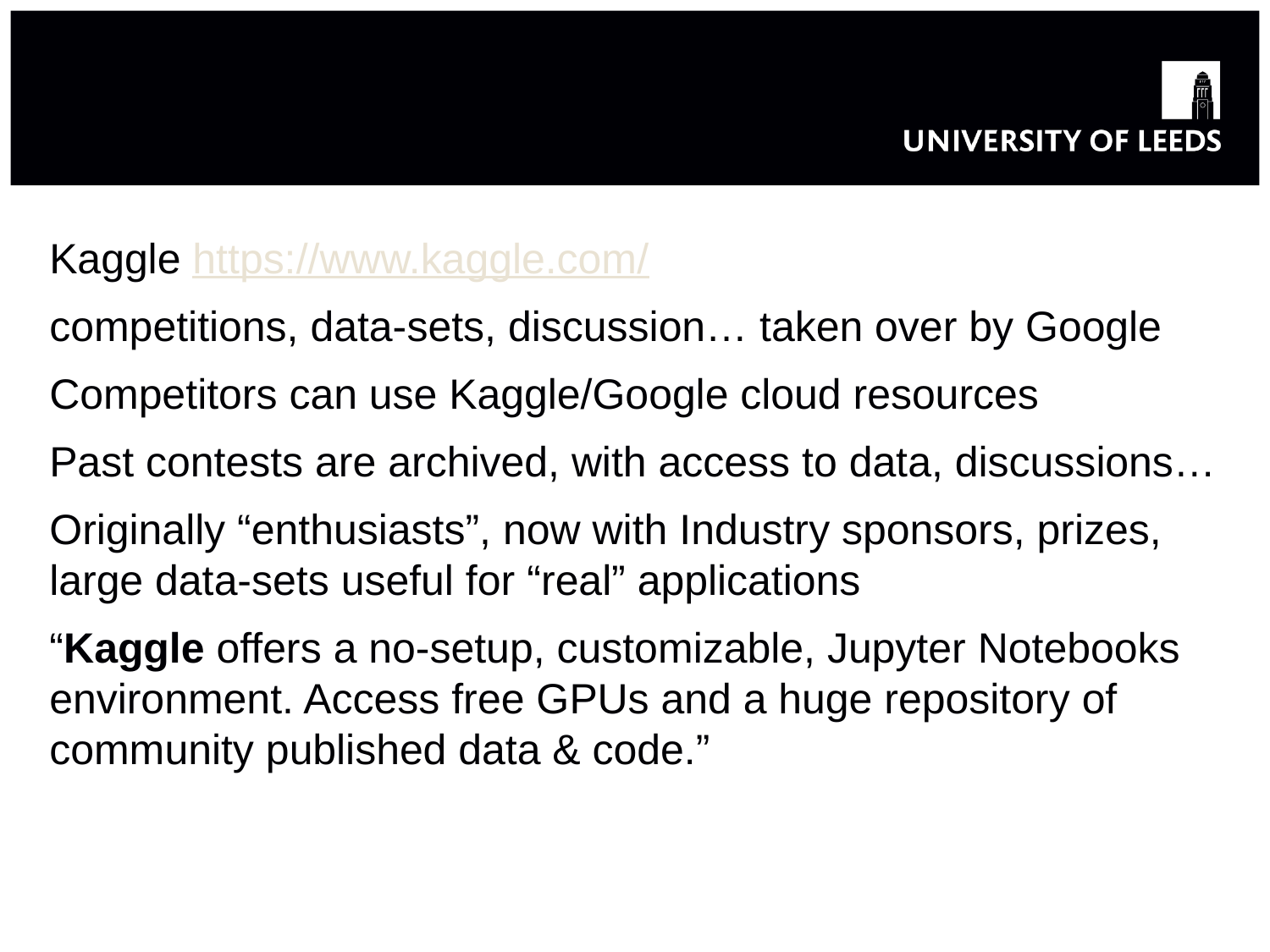

#
Kaggle https://www.kaggle.com/
competitions, data-sets, discussion… taken over by Google
Competitors can use Kaggle/Google cloud resources
Past contests are archived, with access to data, discussions…
Originally “enthusiasts”, now with Industry sponsors, prizes, large data-sets useful for “real” applications
“Kaggle offers a no-setup, customizable, Jupyter Notebooks environment. Access free GPUs and a huge repository of community published data & code.”